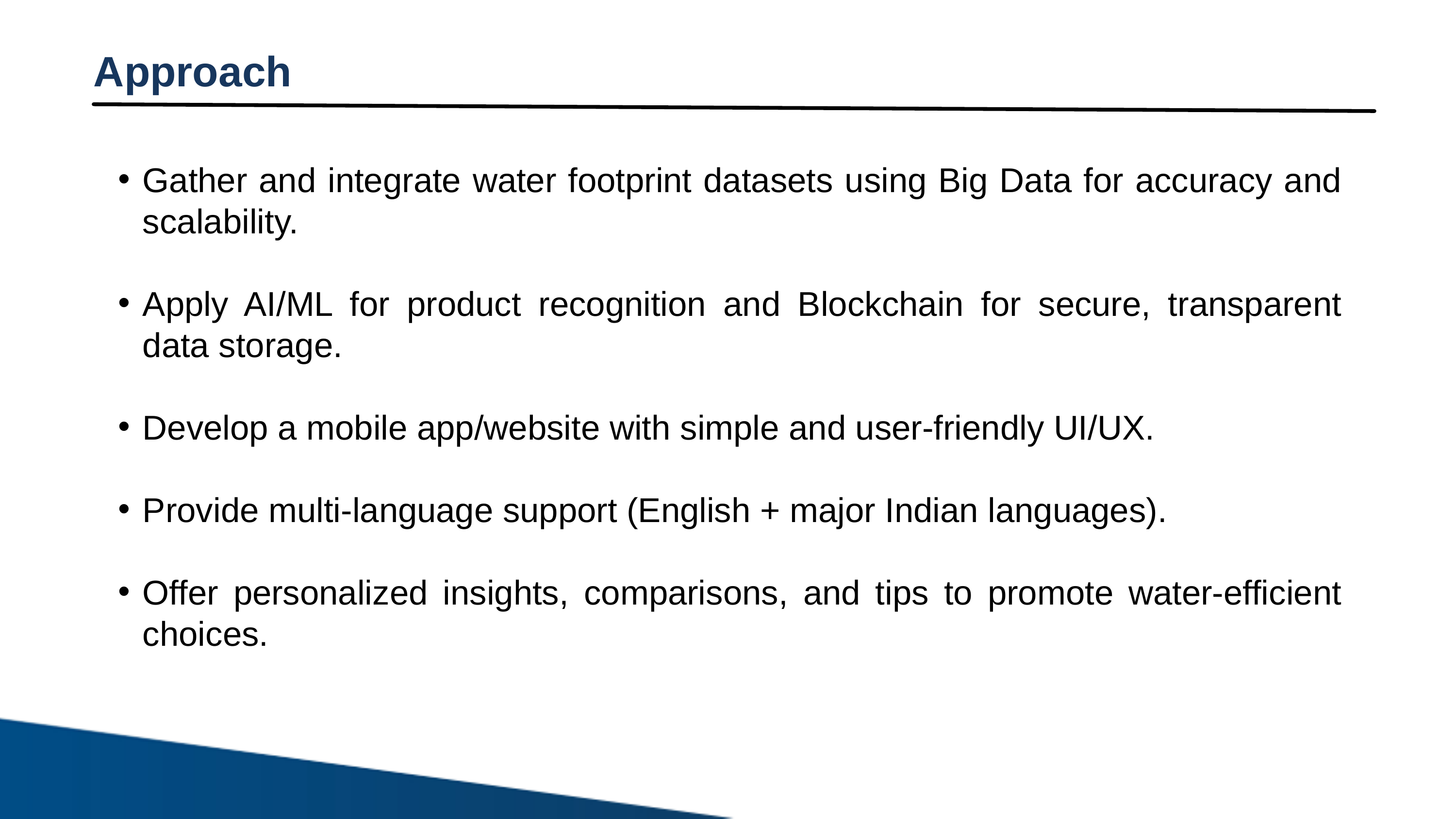

Approach

Gather and integrate water footprint datasets using Big Data for accuracy and scalability.

Apply AI/ML for product recognition and Blockchain for secure, transparent data storage.

Develop a mobile app/website with simple and user-friendly UI/UX.

Provide multi-language support (English + major Indian languages).

Offer personalized insights, comparisons, and tips to promote water-efficient choices.